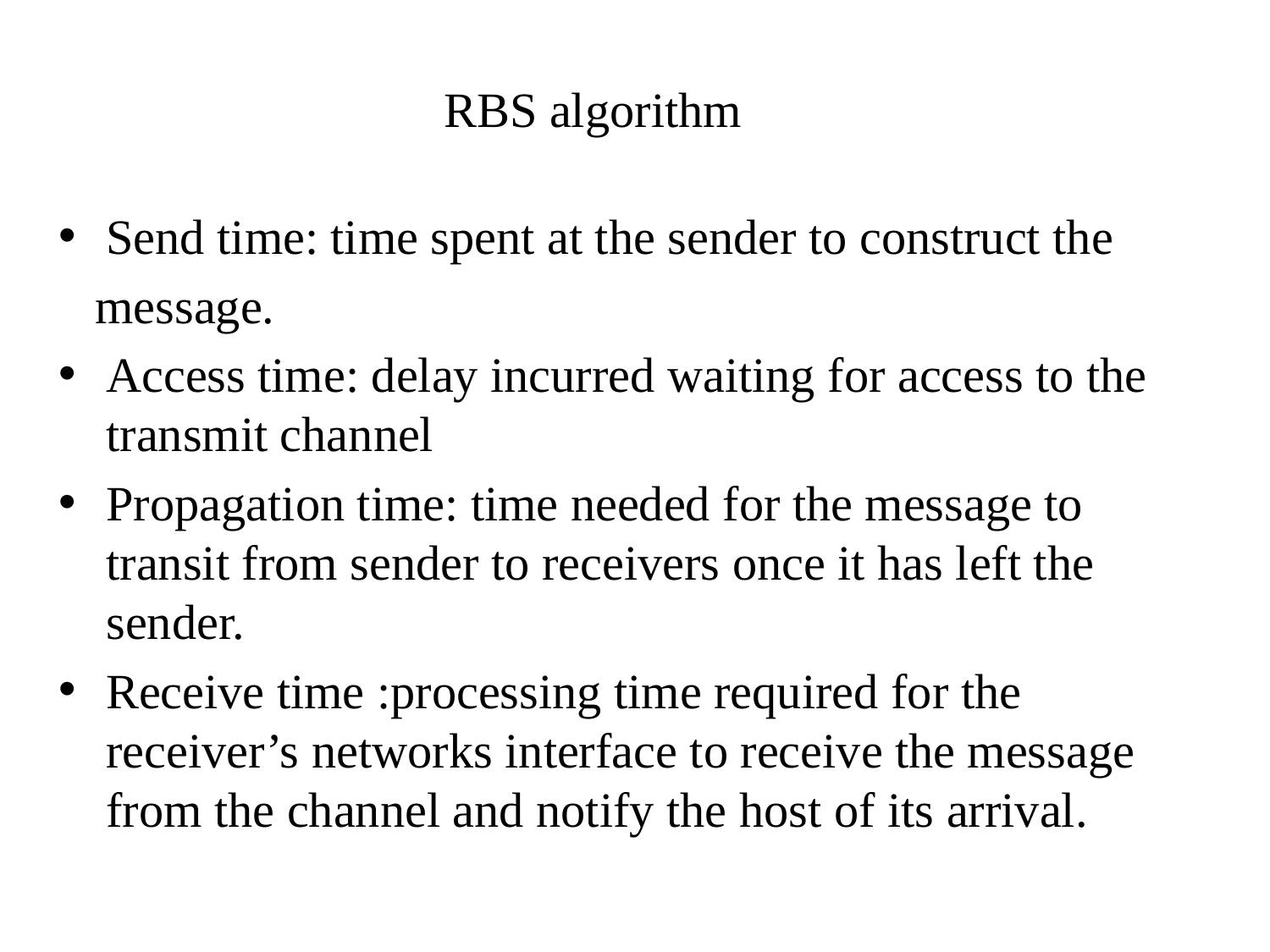

# RBS algorithm
Send time: time spent at the sender to construct the
   message.
Access time: delay incurred waiting for access to the transmit channel
Propagation time: time needed for the message to transit from sender to receivers once it has left the sender.
Receive time :processing time required for the receiver’s networks interface to receive the message from the channel and notify the host of its arrival.